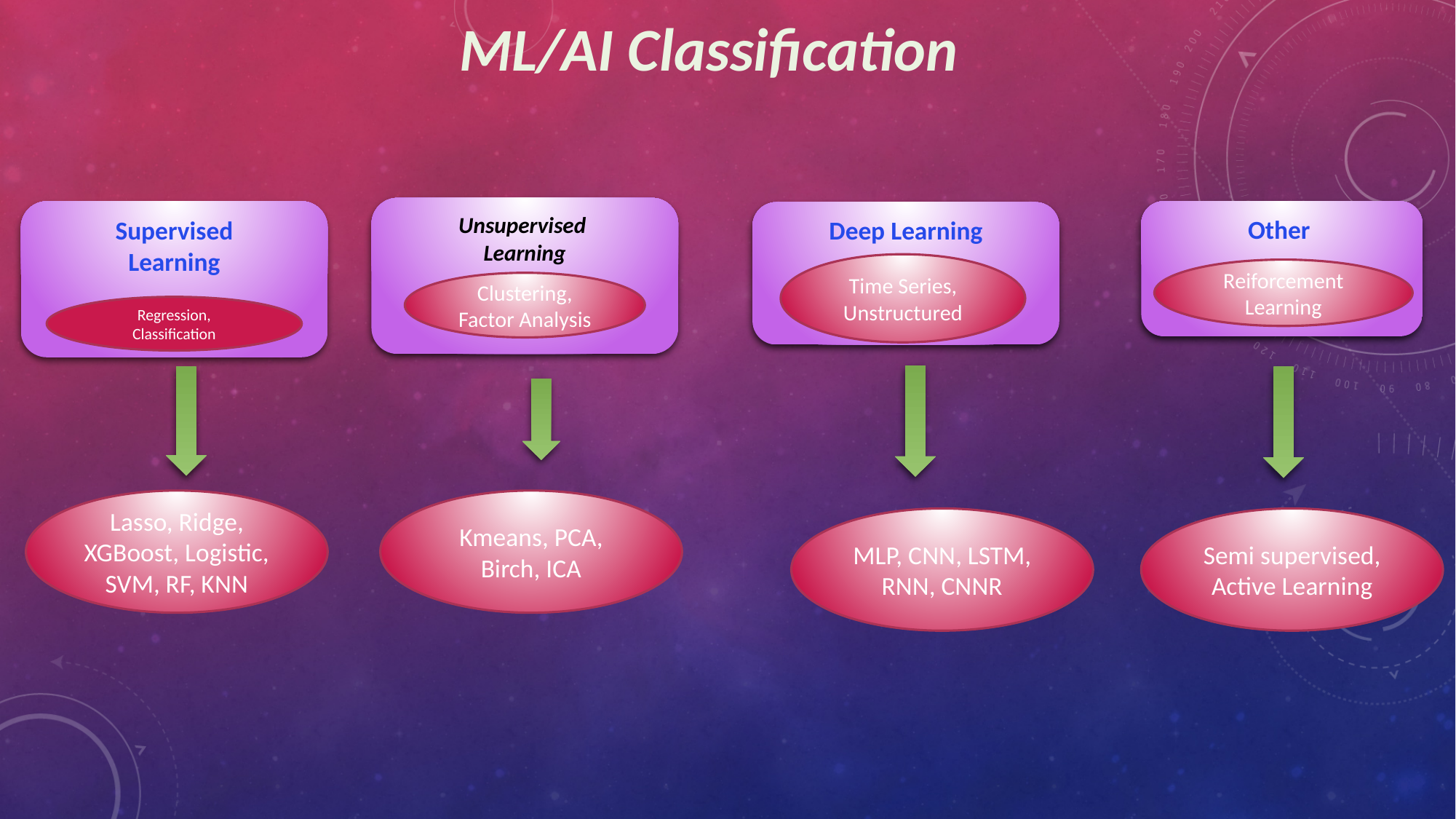

ML/AI Classification
Unsupervised
Learning
Clustering, Factor Analysis
Supervised
Learning
Regression, Classification
Other
Reiforcement
Learning
Deep Learning
Time Series, Unstructured

Lasso, Ridge, XGBoost, Logistic, SVM, RF, KNN
Kmeans, PCA, Birch, ICA
MLP, CNN, LSTM, RNN, CNNR
Semi supervised, Active Learning